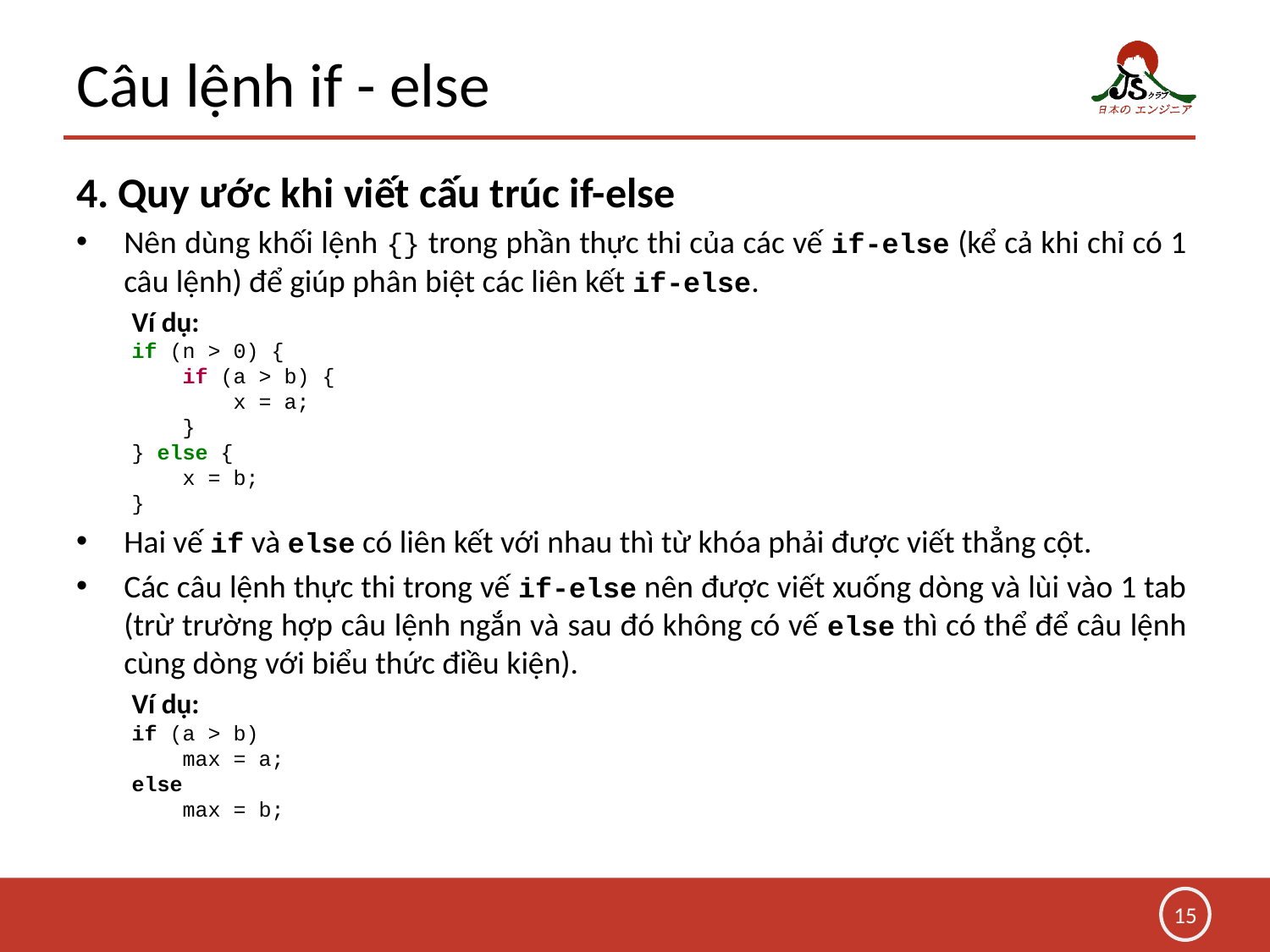

# Câu lệnh if - else
4. Quy ước khi viết cấu trúc if-else
Nên dùng khối lệnh {} trong phần thực thi của các vế if-else (kể cả khi chỉ có 1 câu lệnh) để giúp phân biệt các liên kết if-else.
Ví dụ:
if (n > 0) {
    if (a > b) {
        x = a;
    }
} else {
    x = b;
}
Hai vế if và else có liên kết với nhau thì từ khóa phải được viết thẳng cột.
Các câu lệnh thực thi trong vế if-else nên được viết xuống dòng và lùi vào 1 tab (trừ trường hợp câu lệnh ngắn và sau đó không có vế else thì có thể để câu lệnh cùng dòng với biểu thức điều kiện).
Ví dụ:
if (a > b)
    max = a;
else
    max = b;